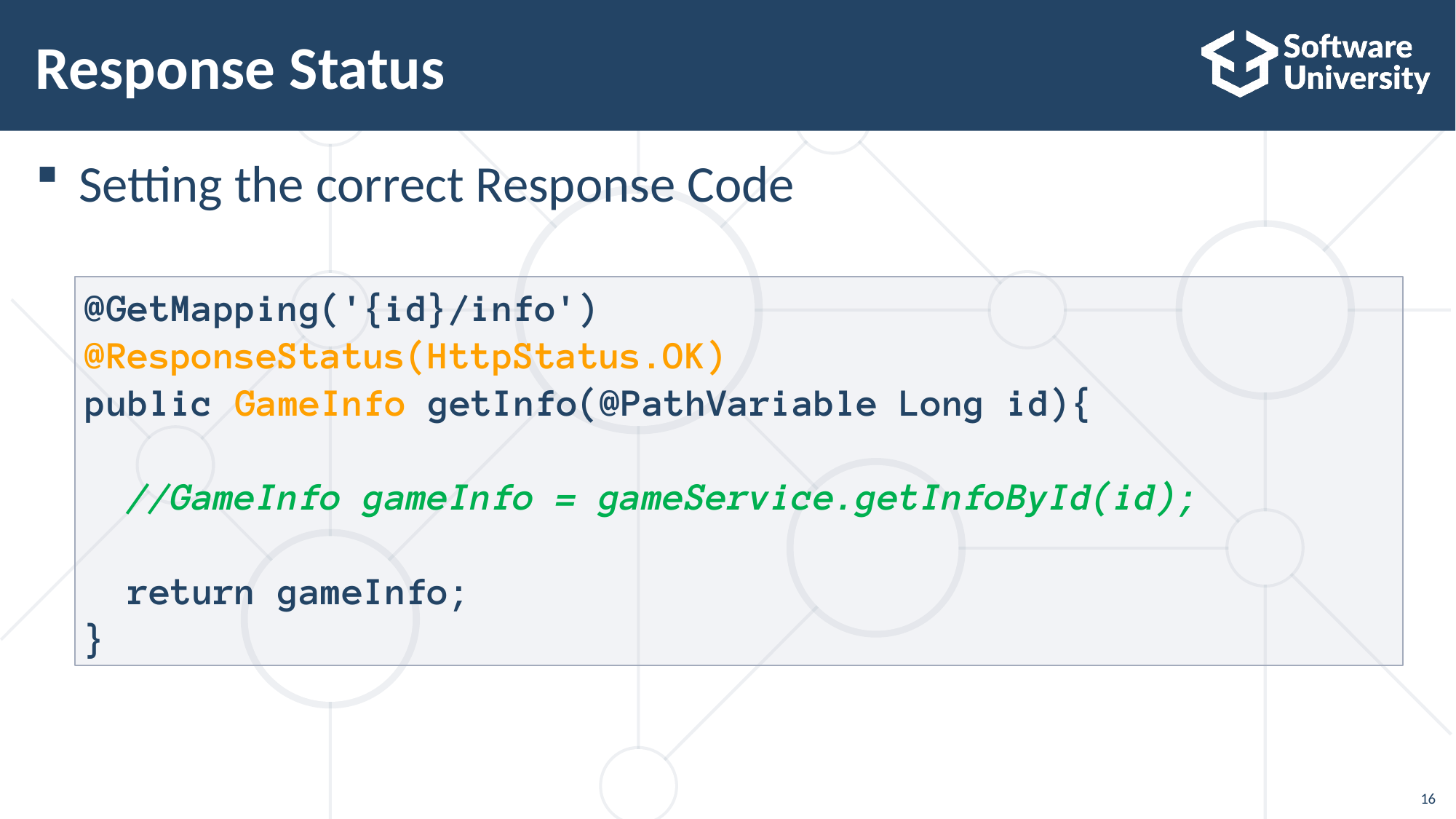

# Response Status
Setting the correct Response Code
@GetMapping('{id}/info')
@ResponseStatus(HttpStatus.OK)
public GameInfo getInfo(@PathVariable Long id){
  //GameInfo gameInfo = gameService.getInfoById(id);

  return gameInfo;
}
16